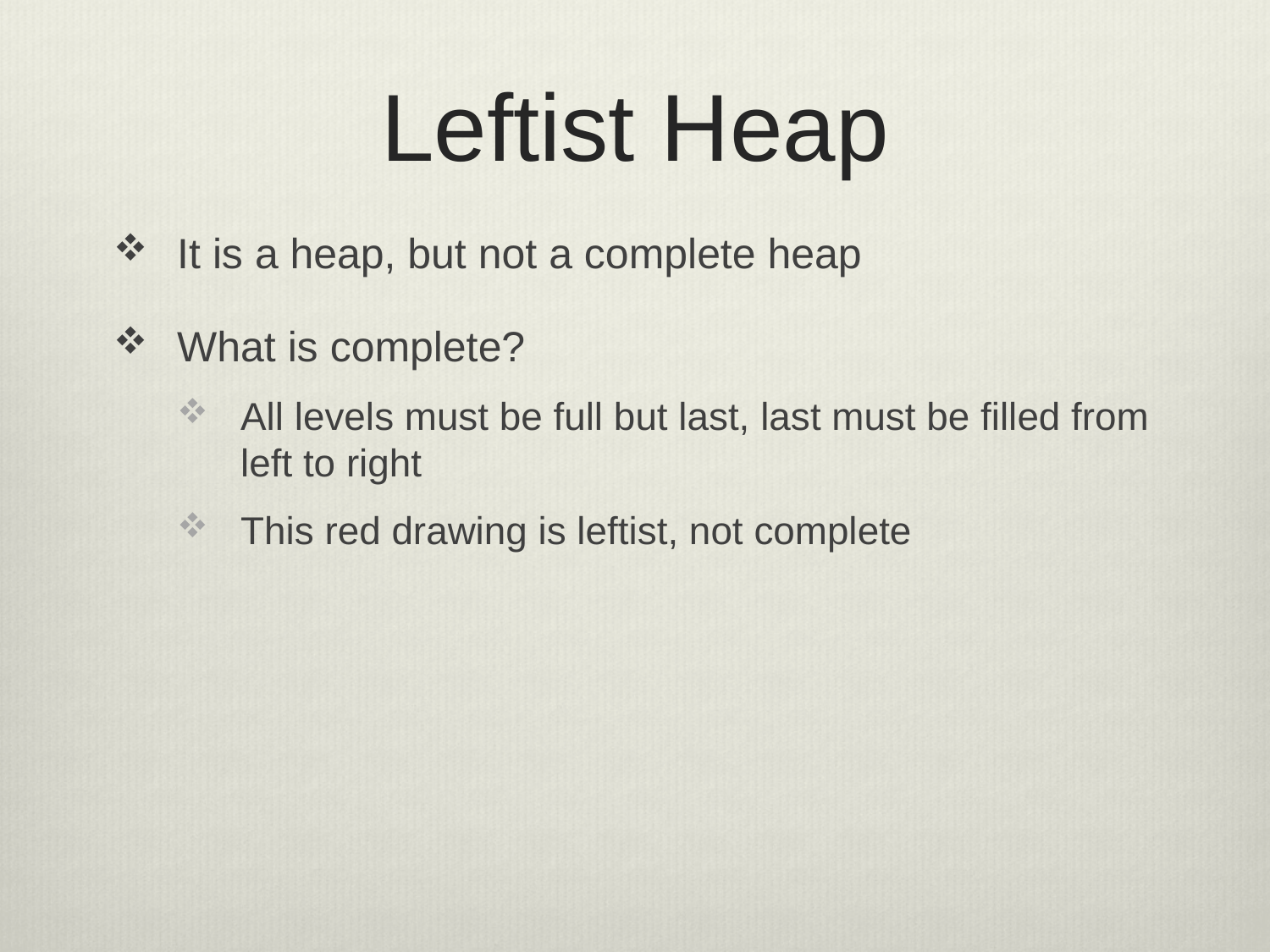

# Leftist Heap
It is a heap, but not a complete heap
What is complete?
All levels must be full but last, last must be filled from left to right
This red drawing is leftist, not complete